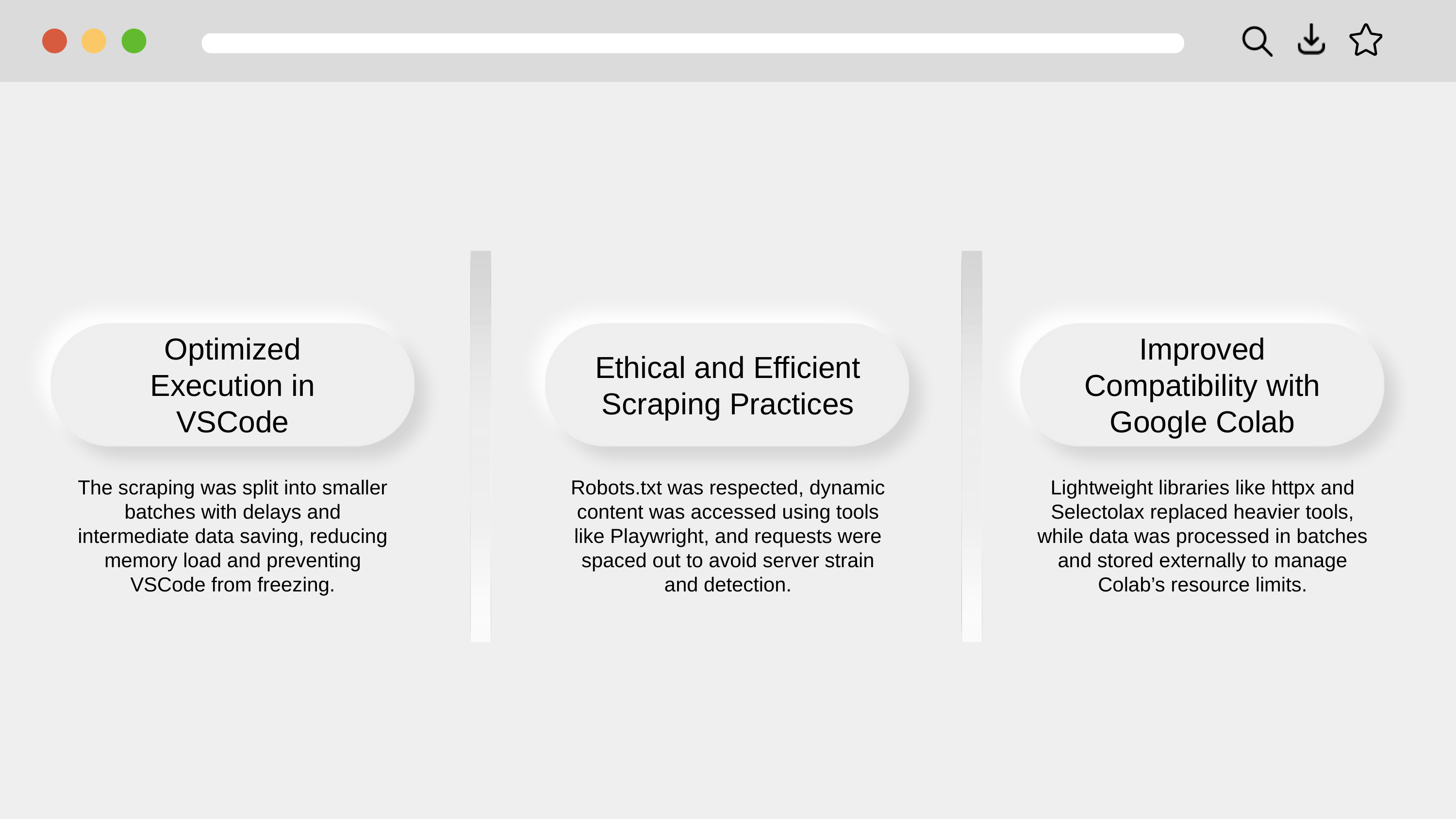

Optimized Execution in VSCode
Improved Compatibility with Google Colab
Ethical and Efficient Scraping Practices

The scraping was split into smaller batches with delays and intermediate data saving, reducing memory load and preventing VSCode from freezing.
Robots.txt was respected, dynamic content was accessed using tools like Playwright, and requests were spaced out to avoid server strain and detection.
Lightweight libraries like httpx and Selectolax replaced heavier tools, while data was processed in batches and stored externally to manage Colab’s resource limits.